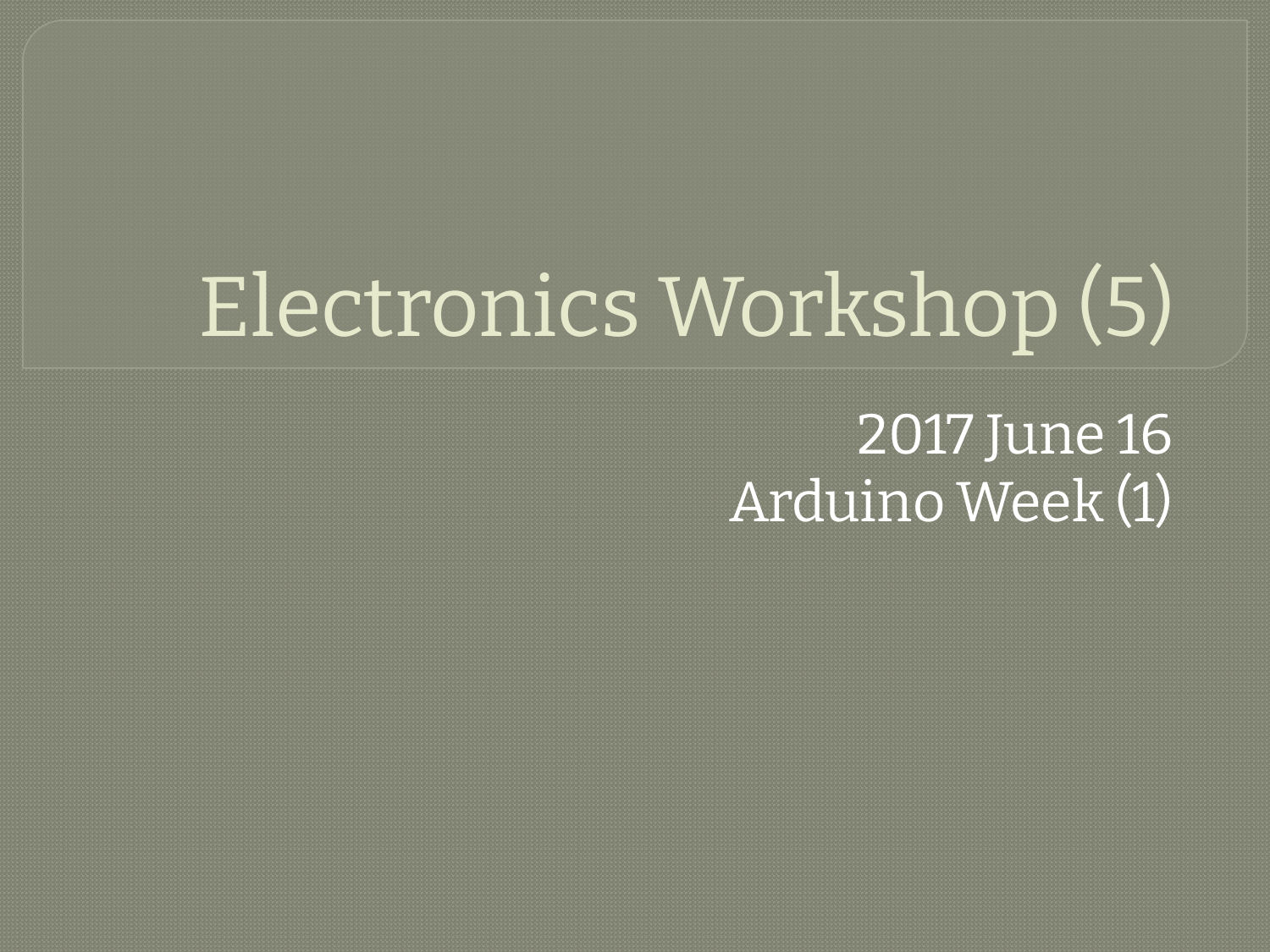

# Electronics Workshop (5)
2017 June 16
Arduino Week (1)